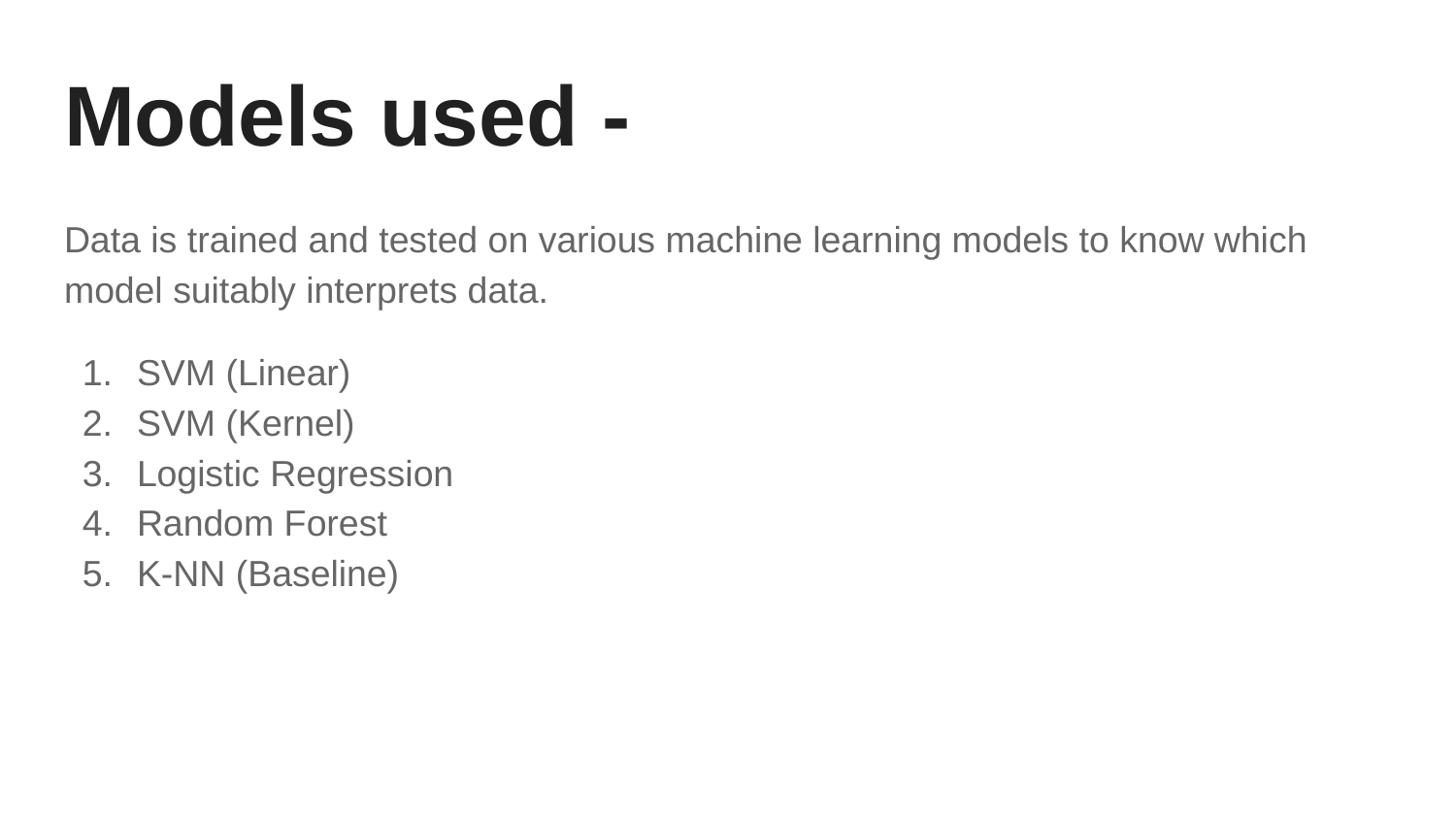

# Models used -
Data is trained and tested on various machine learning models to know which model suitably interprets data.
SVM (Linear)
SVM (Kernel)
Logistic Regression
Random Forest
K-NN (Baseline)